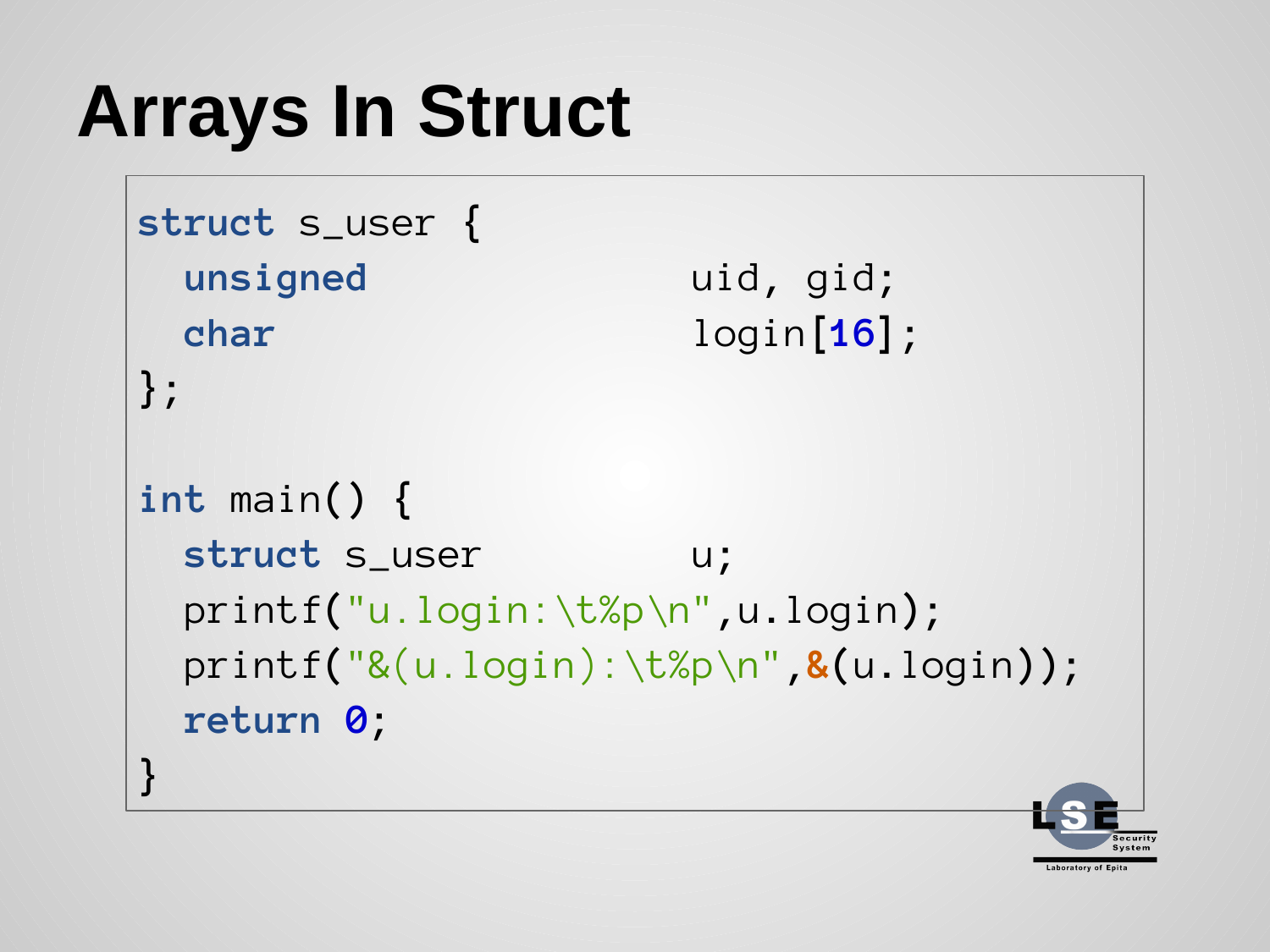

# Arrays In Struct
struct s_user {
  unsigned              uid, gid;
  char                  login[16];
};
int main() {
  struct s_user         u;
  printf("u.login:\t%p\n",u.login);
  printf("&(u.login):\t%p\n",&(u.login));
  return 0;
}